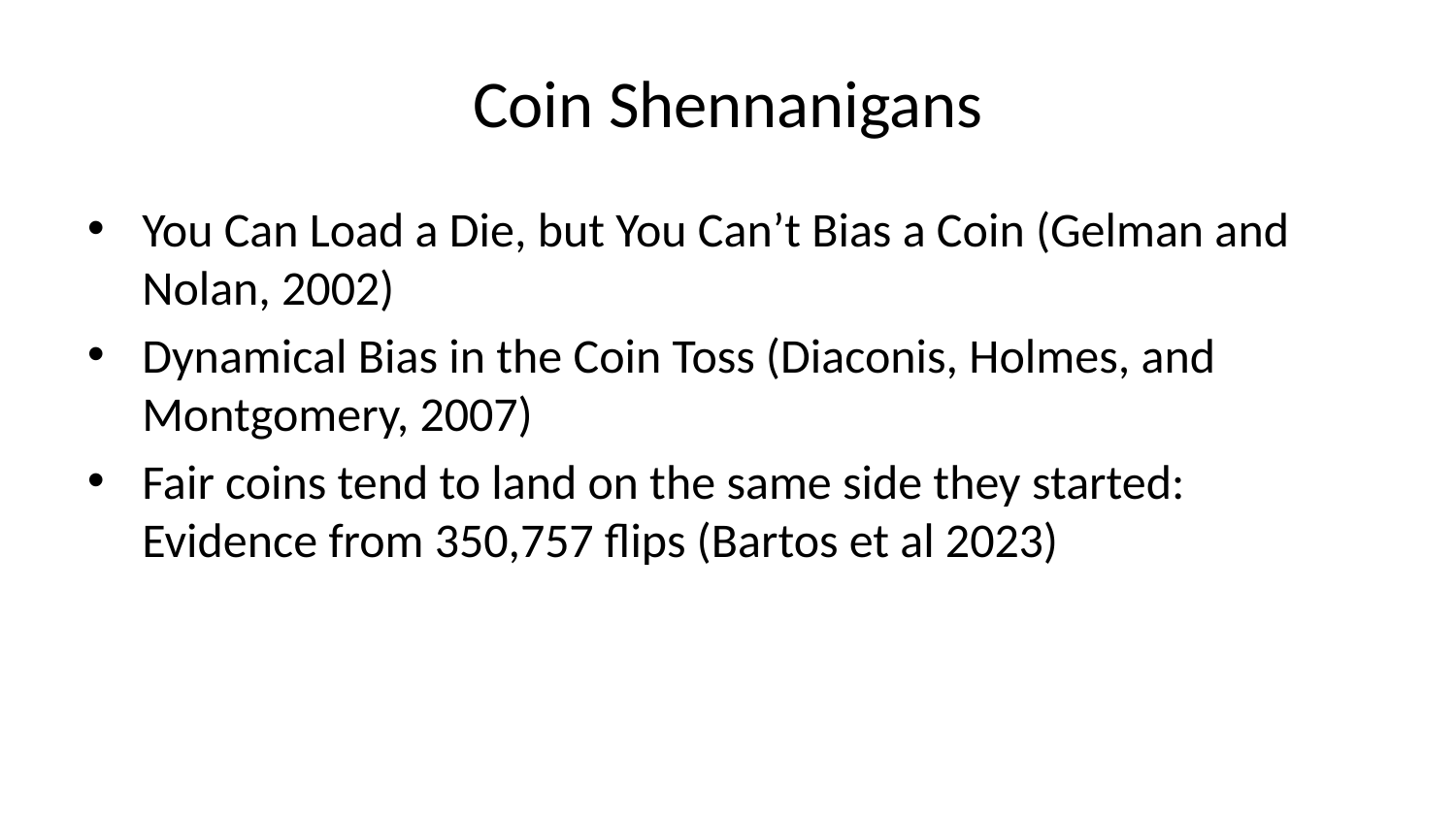

# Coin Shennanigans
You Can Load a Die, but You Can’t Bias a Coin (Gelman and Nolan, 2002)
Dynamical Bias in the Coin Toss (Diaconis, Holmes, and Montgomery, 2007)
Fair coins tend to land on the same side they started: Evidence from 350,757 flips (Bartos et al 2023)